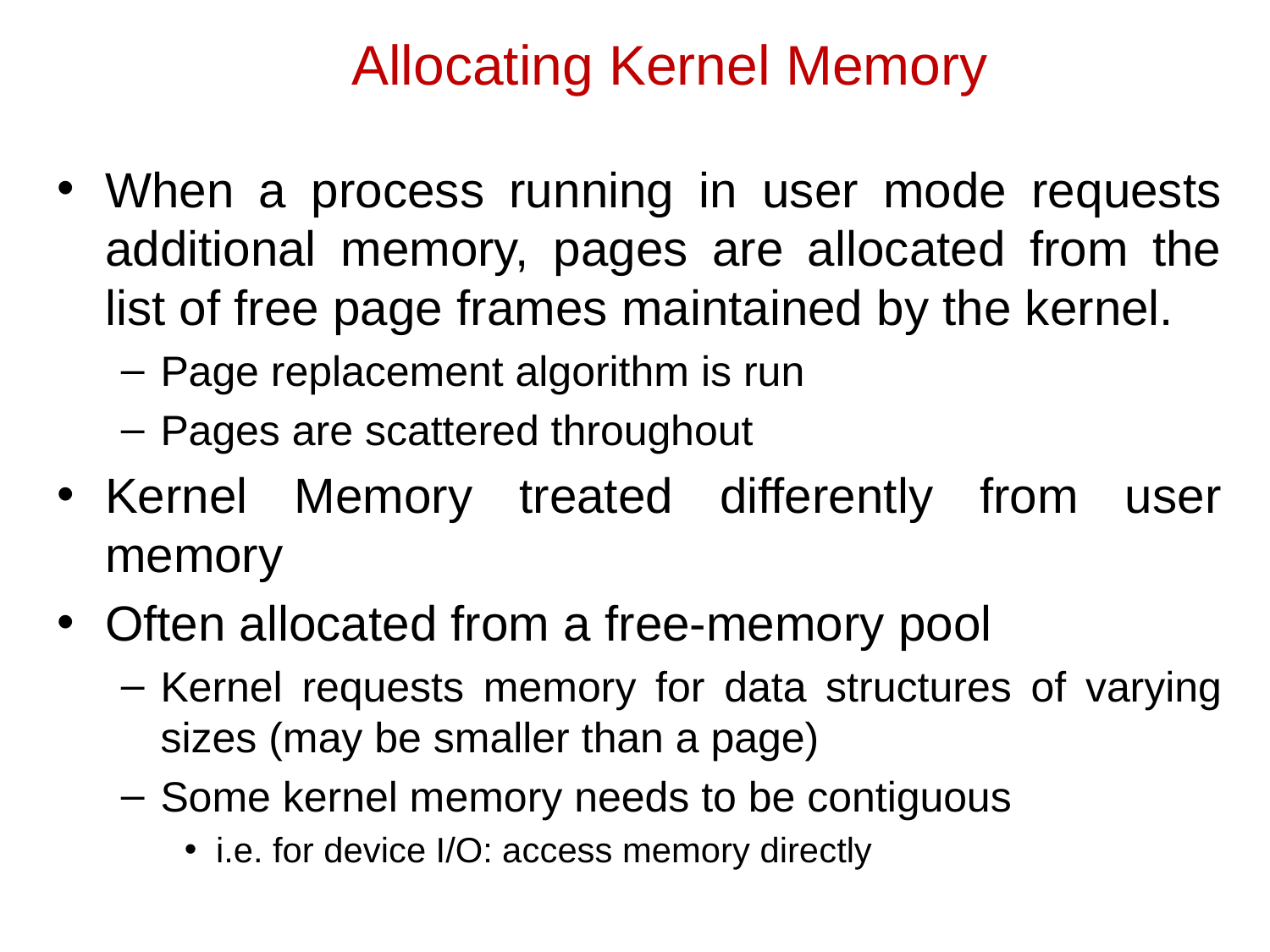

Allocating Kernel Memory
When a process running in user mode requests additional memory, pages are allocated from the list of free page frames maintained by the kernel.
Page replacement algorithm is run
Pages are scattered throughout
Kernel Memory treated differently from user memory
Often allocated from a free-memory pool
Kernel requests memory for data structures of varying sizes (may be smaller than a page)
Some kernel memory needs to be contiguous
i.e. for device I/O: access memory directly